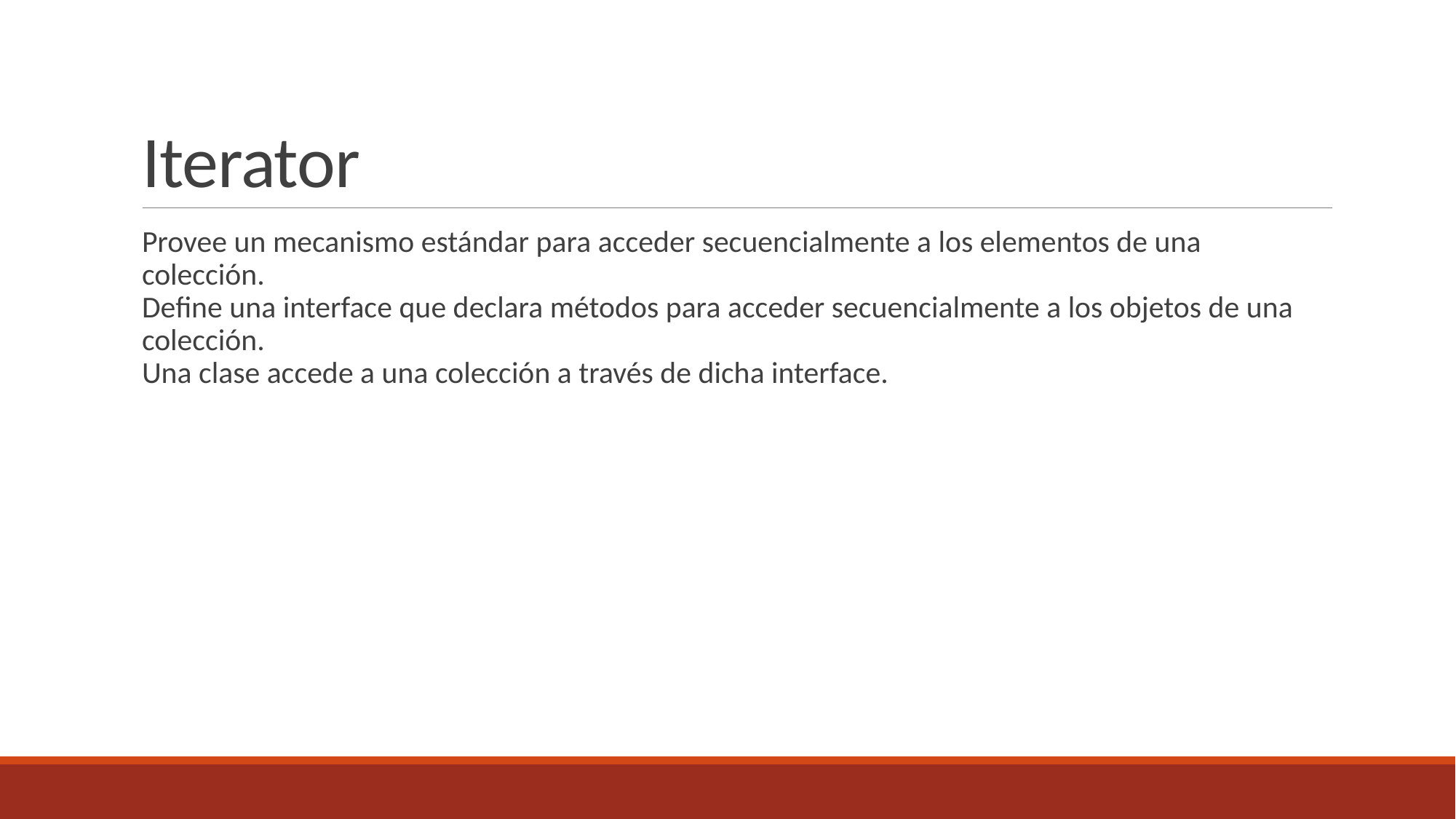

# Iterator
Provee un mecanismo estándar para acceder secuencialmente a los elementos de una colección.
Define una interface que declara métodos para acceder secuencialmente a los objetos de una colección.
Una clase accede a una colección a través de dicha interface.